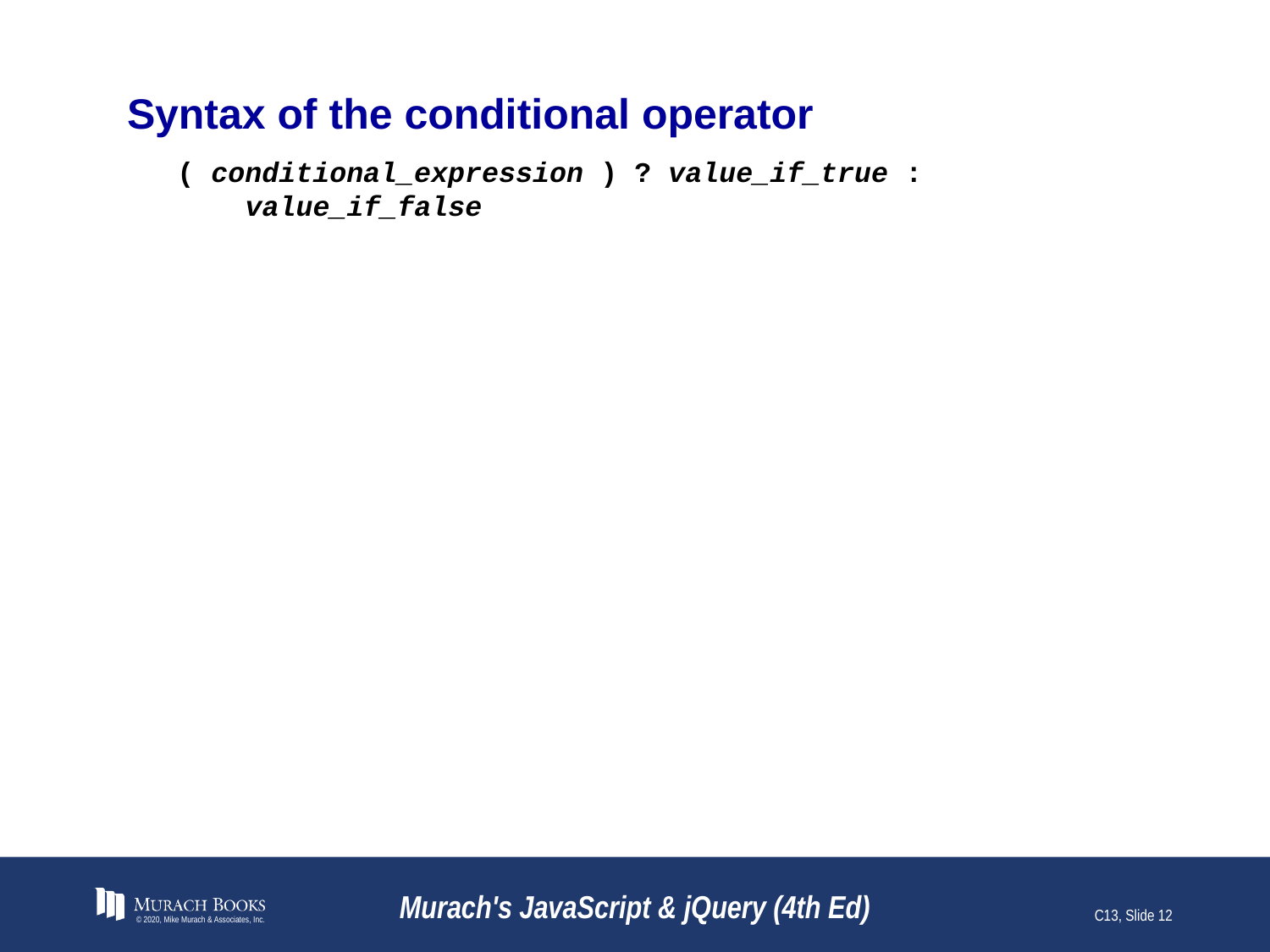

# Syntax of the conditional operator
( conditional_expression ) ? value_if_true :
    value_if_false

© 2020, Mike Murach & Associates, Inc.
Murach's JavaScript & jQuery (4th Ed)

C13, Slide 12